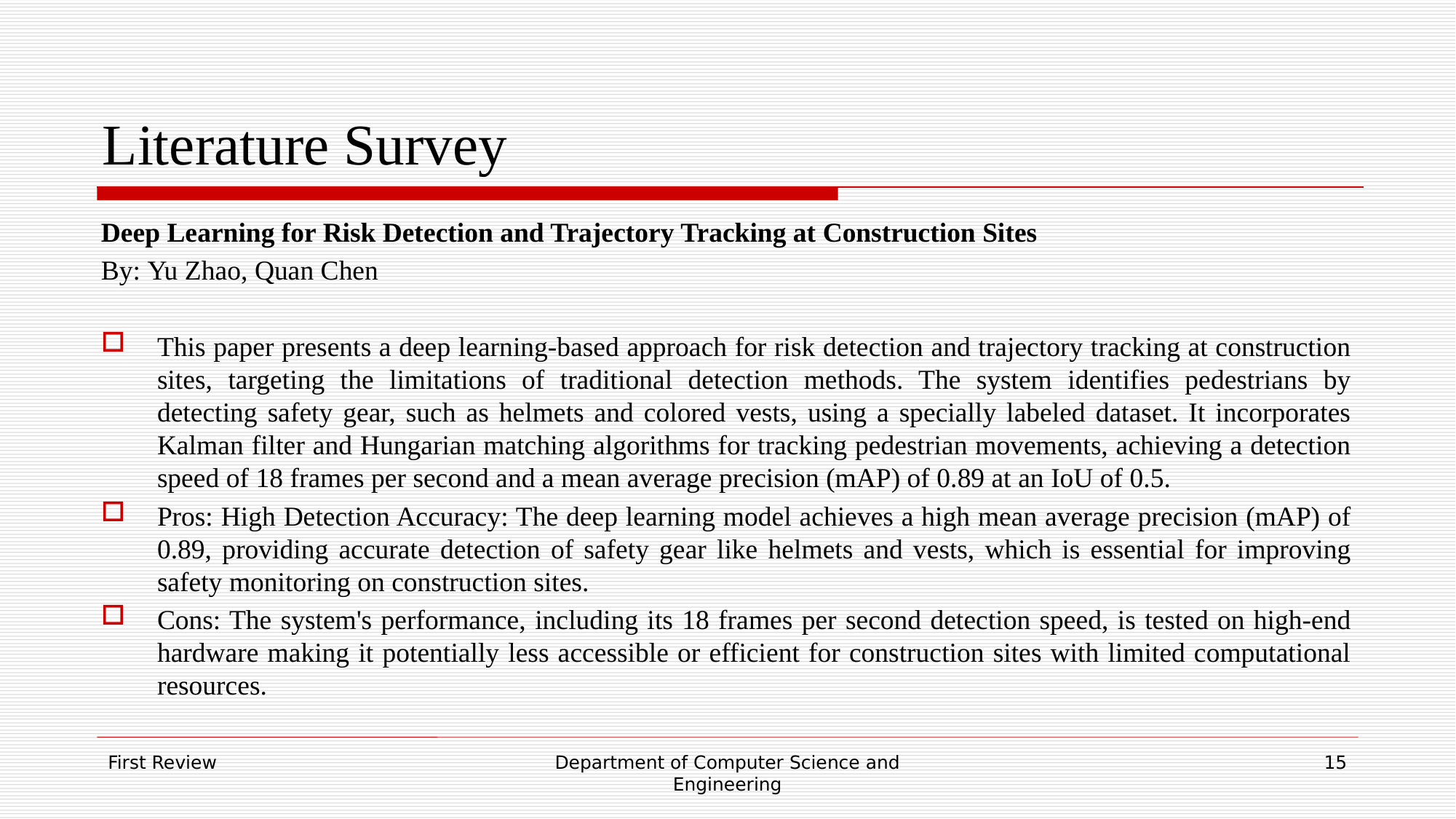

# Literature Survey
Deep Learning for Risk Detection and Trajectory Tracking at Construction Sites
By: Yu Zhao, Quan Chen

This paper presents a deep learning-based approach for risk detection and trajectory tracking at construction sites, targeting the limitations of traditional detection methods. The system identifies pedestrians by detecting safety gear, such as helmets and colored vests, using a specially labeled dataset. It incorporates Kalman filter and Hungarian matching algorithms for tracking pedestrian movements, achieving a detection speed of 18 frames per second and a mean average precision (mAP) of 0.89 at an IoU of 0.5.
Pros: High Detection Accuracy: The deep learning model achieves a high mean average precision (mAP) of 0.89, providing accurate detection of safety gear like helmets and vests, which is essential for improving safety monitoring on construction sites.
Cons: The system's performance, including its 18 frames per second detection speed, is tested on high-end hardware making it potentially less accessible or efficient for construction sites with limited computational resources.
First Review
Department of Computer Science and Engineering
15